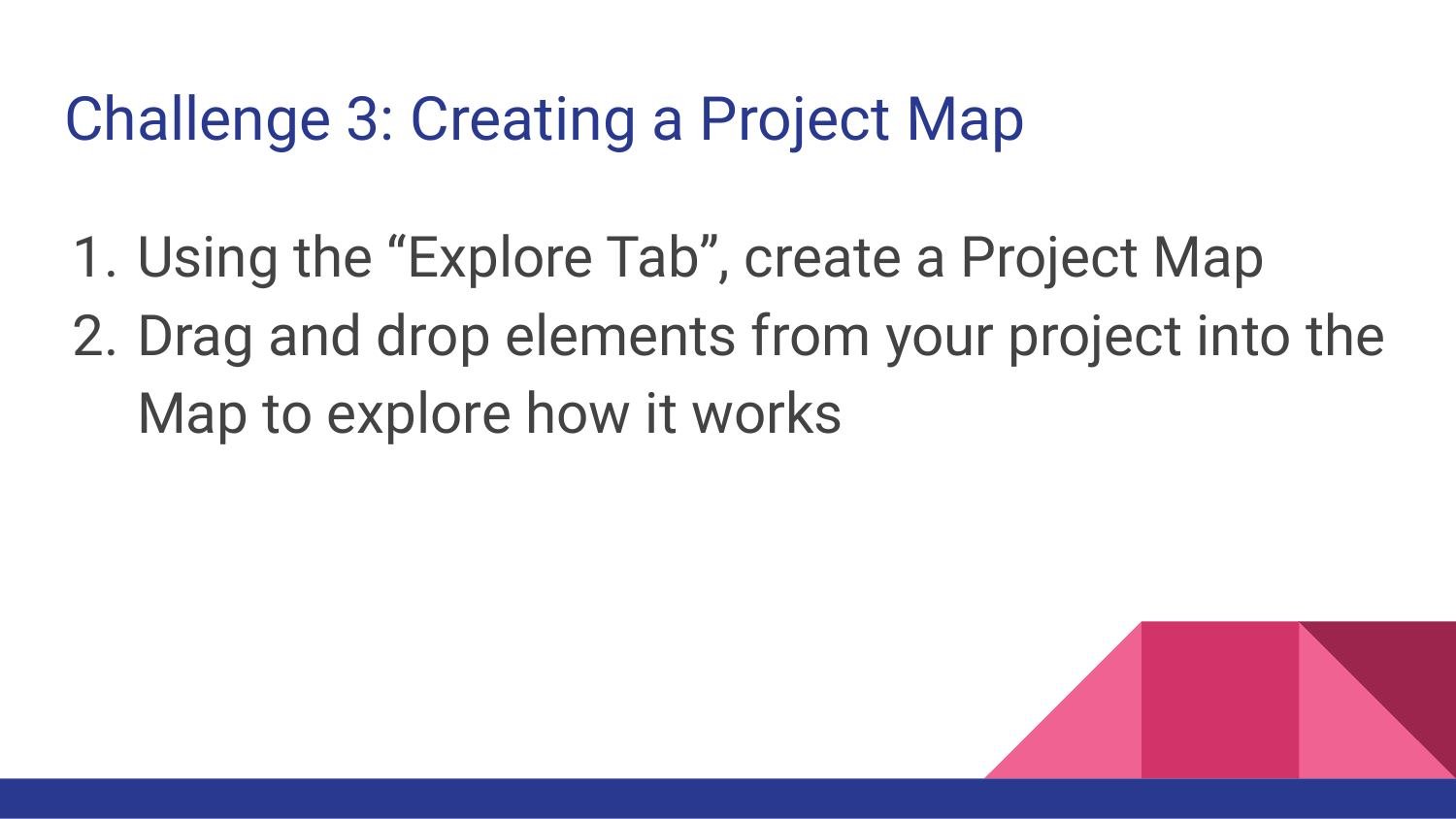

# Challenge 3: Creating a Project Map
Using the “Explore Tab”, create a Project Map
Drag and drop elements from your project into the Map to explore how it works